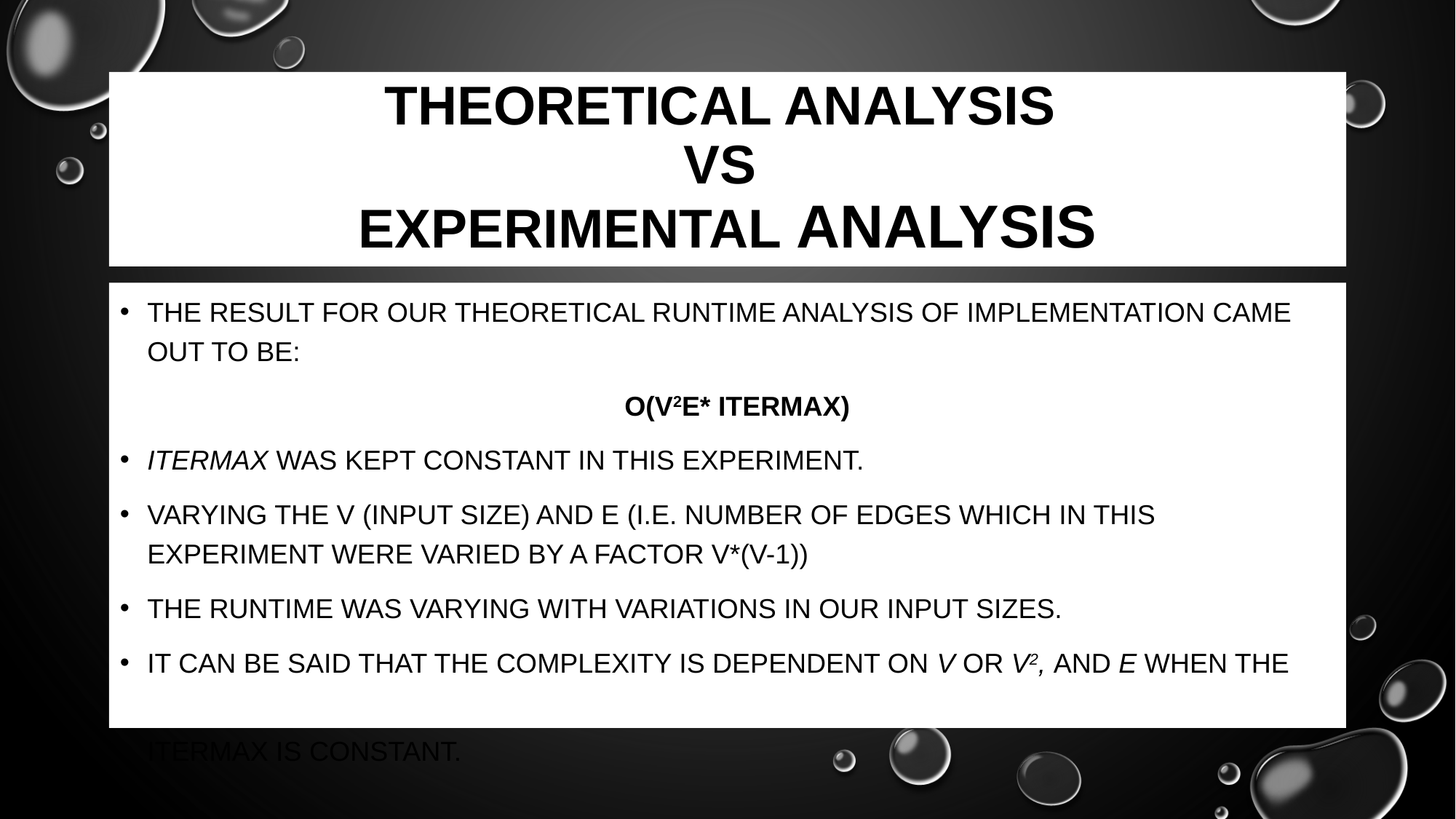

# Theoretical analysis
vs
EXPERIMENTAL ANALYSIS
The result for our theoretical runtime analysis of implementation came out to be:
O(V2E* itermax)
itermax was kept constant in this experiment.
varying the V (input size) and E (i.e. number of edges which in this experiment were varied by a factor V*(V-1))
The runtime was varying with variations in our input sizes.
it can be said that the complexity is dependent on V or V2, and E when the itermax is constant.